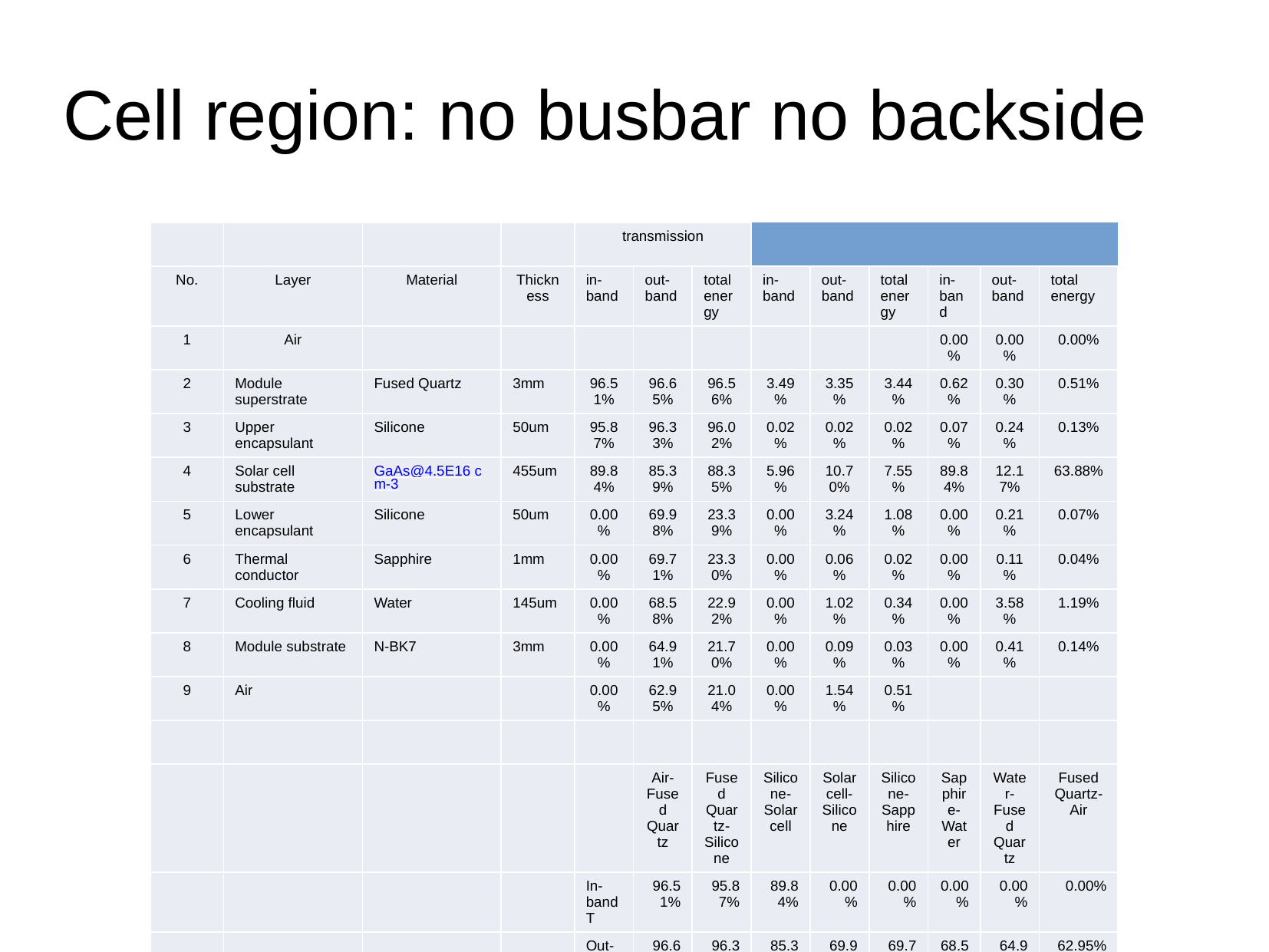

Cell region: no busbar no backside
|  |  |  |  | transmission | reflection | absorption |
| --- | --- | --- | --- | --- | --- | --- |
| No. | Layer | Material | Thickness | in-band | out-band | total energy | in-band | out-band | total energy | in-band | out-band | total energy |
| 1 | Air |  |  |  |  |  |  |  |  | 0.00% | 0.00% | 0.00% |
| 2 | Module superstrate | Fused Quartz | 3mm | 96.51% | 96.65% | 96.56% | 3.49% | 3.35% | 3.44% | 0.62% | 0.30% | 0.51% |
| 3 | Upper encapsulant | Silicone | 50um | 95.87% | 96.33% | 96.02% | 0.02% | 0.02% | 0.02% | 0.07% | 0.24% | 0.13% |
| 4 | Solar cell substrate | GaAs@4.5E16 cm-3 | 455um | 89.84% | 85.39% | 88.35% | 5.96% | 10.70% | 7.55% | 89.84% | 12.17% | 63.88% |
| 5 | Lower encapsulant | Silicone | 50um | 0.00% | 69.98% | 23.39% | 0.00% | 3.24% | 1.08% | 0.00% | 0.21% | 0.07% |
| 6 | Thermal conductor | Sapphire | 1mm | 0.00% | 69.71% | 23.30% | 0.00% | 0.06% | 0.02% | 0.00% | 0.11% | 0.04% |
| 7 | Cooling fluid | Water | 145um | 0.00% | 68.58% | 22.92% | 0.00% | 1.02% | 0.34% | 0.00% | 3.58% | 1.19% |
| 8 | Module substrate | N-BK7 | 3mm | 0.00% | 64.91% | 21.70% | 0.00% | 0.09% | 0.03% | 0.00% | 0.41% | 0.14% |
| 9 | Air |  |  | 0.00% | 62.95% | 21.04% | 0.00% | 1.54% | 0.51% |  |  |  |
|  |  |  |  |  |  |  |  |  |  |  |  |  |
|  |  |  |  |  | Air-Fused Quartz | Fused Quartz-Silicone | Silicone-Solar cell | Solar cell-Silicone | Silicone-Sapphire | Sapphire-Water | Water-Fused Quartz | Fused Quartz-Air |
|  |  |  |  | In-band T | 96.51% | 95.87% | 89.84% | 0.00% | 0.00% | 0.00% | 0.00% | 0.00% |
|  |  |  |  | Out-of-band T | 96.65% | 96.33% | 85.39% | 69.98% | 69.71% | 68.58% | 64.91% | 62.95% |
|  |  |  |  | Total T | 96.56% | 96.02% | 88.35% | 23.39% | 23.30% | 22.92% | 21.70% | 21.04% |
|  |  |  |  | In-band R | 3.49% | 3.51% | 9.47% | 9.47% | 9.47% | 9.47% | 9.47% | 9.47% |
|  |  |  |  | Out-of-band R | 3.35% | 3.37% | 14.07% | 17.31% | 17.37% | 18.40% | 18.49% | 20.03% |
|  |  |  |  | Total R | 3.44% | 3.46% | 11.01% | 12.09% | 12.11% | 12.46% | 12.49% | 13.00% |
|  |  |  |  | In-band A | 0.00% | 0.62% | 0.69% | 90.53% | 90.53% | 90.53% | 90.53% | 90.53% |
|  |  |  |  | Out-of-band A | 0.00% | 0.30% | 0.54% | 12.71% | 12.92% | 13.03% | 16.60% | 17.01% |
|  |  |  |  | Total A | 0.00% | 0.51% | 0.64% | 64.52% | 64.59% | 64.62% | 65.82% | 65.96% |